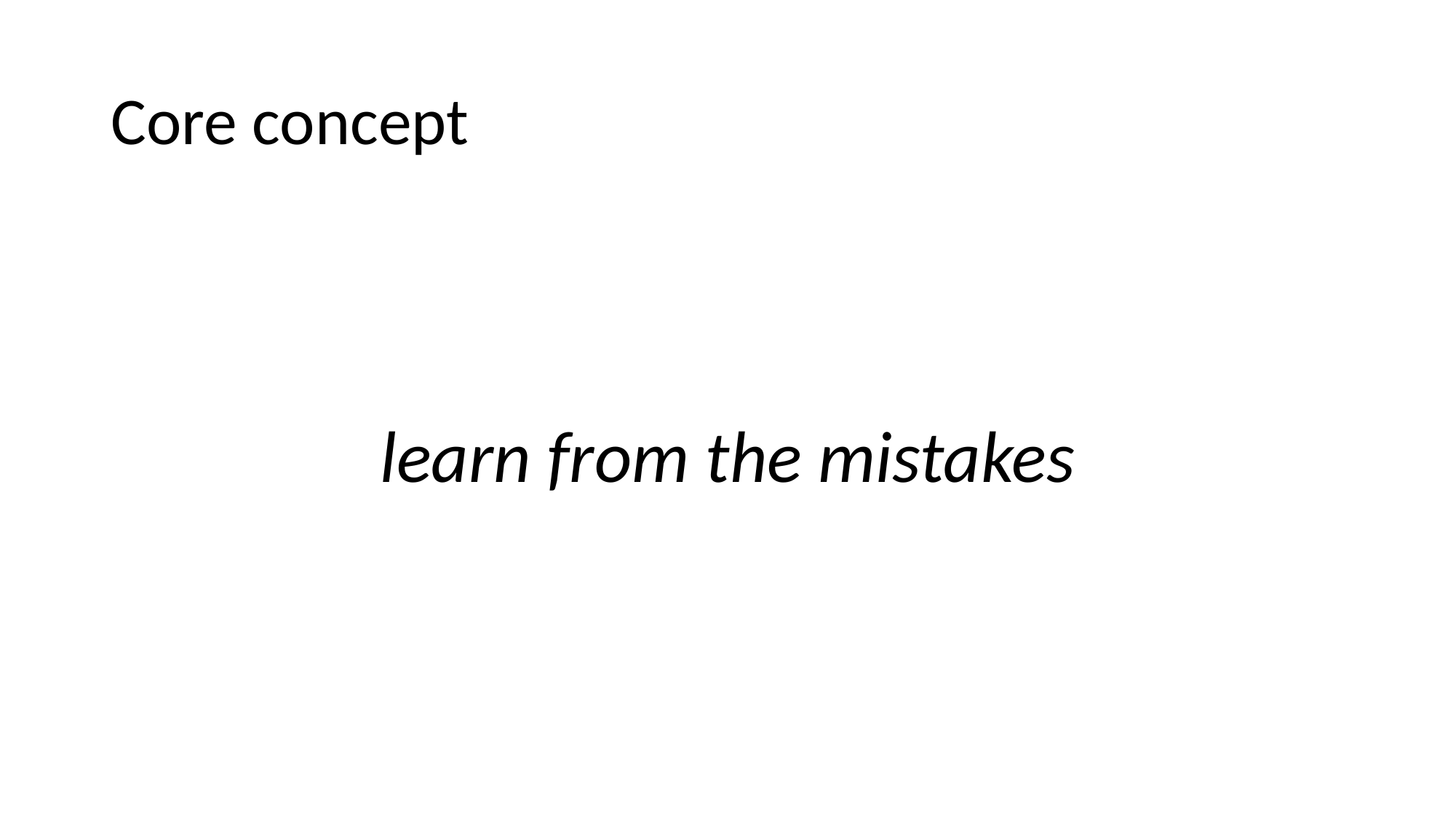

# Core concept

learn from the mistakes